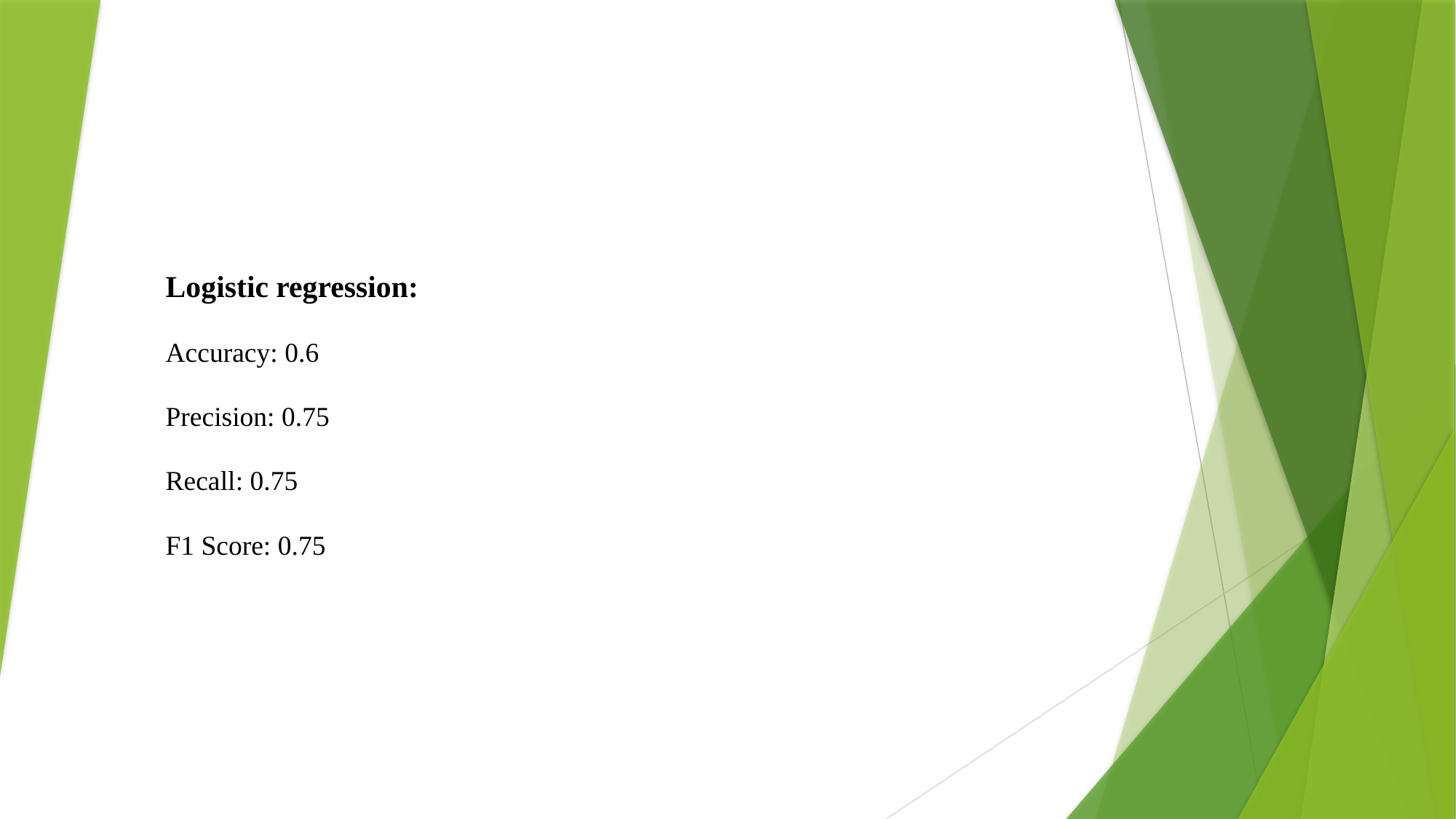

Logistic regression:
Accuracy: 0.6
Precision: 0.75
Recall: 0.75
F1 Score: 0.75